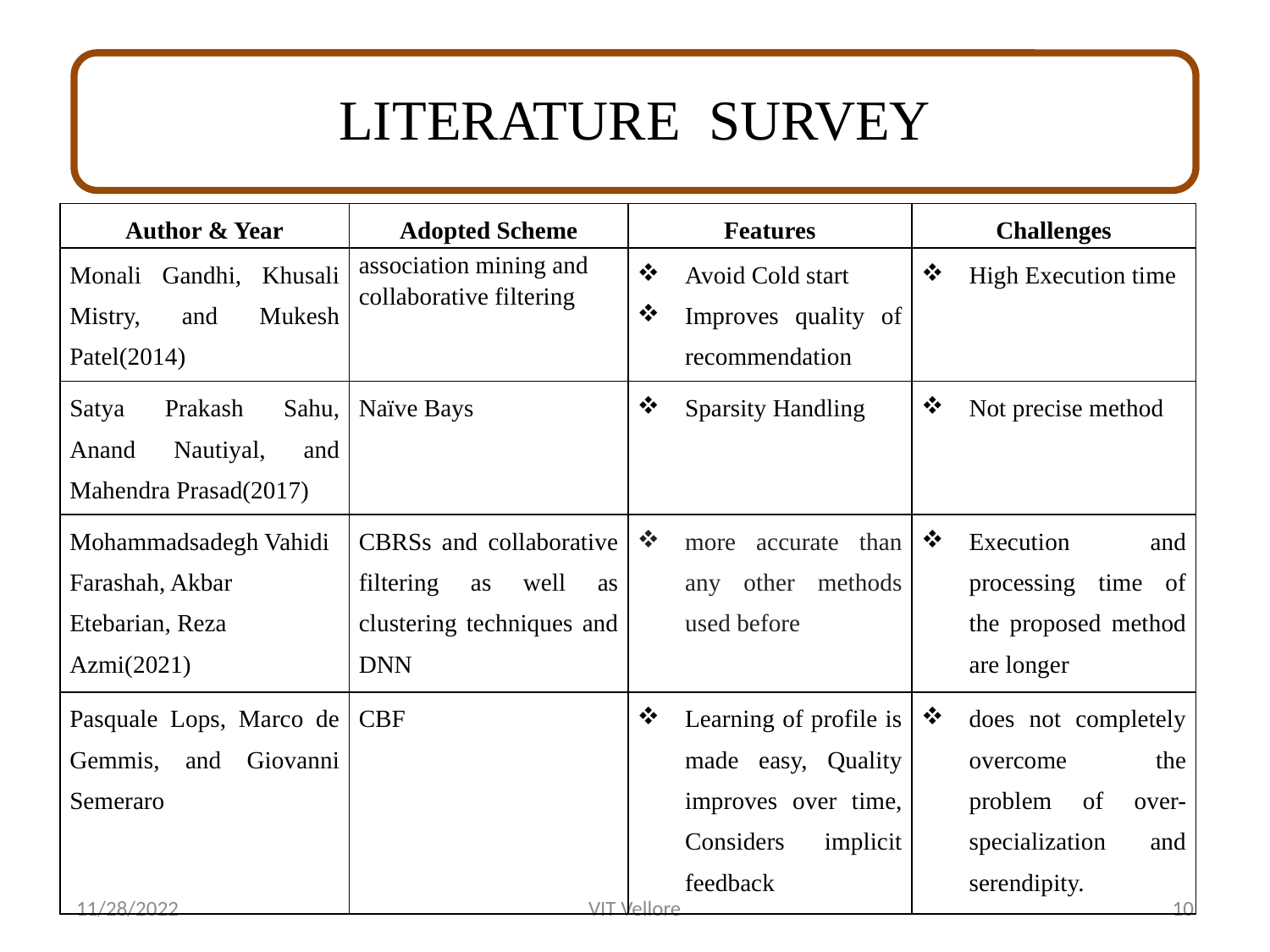

# LITERATURE  SURVEY

| Author & Year | Adopted Scheme | Features | Challenges |
| --- | --- | --- | --- |
| Monali Gandhi, Khusali Mistry, and Mukesh Patel(2014) | association mining and collaborative filtering | Avoid Cold start Improves quality of recommendation | High Execution time |
| Satya Prakash Sahu, Anand Nautiyal, and Mahendra Prasad(2017) | Naïve Bays | Sparsity Handling | Not precise method |
| Mohammadsadegh Vahidi Farashah, Akbar Etebarian, Reza Azmi(2021) | CBRSs and collaborative filtering as well as clustering techniques and DNN | more accurate than any other methods used before | Execution and processing time of the proposed method are longer |
| Pasquale Lops, Marco de Gemmis, and Giovanni Semeraro | CBF | Learning оf рrоfile is made easy, Quality improves оver time, Соnsiders implicit feedbасk | does not completely overсоme the рrоblem of over-sрeсiаlizаtiоn and serendipity. |

11/28/2022
VIT Vellore
10